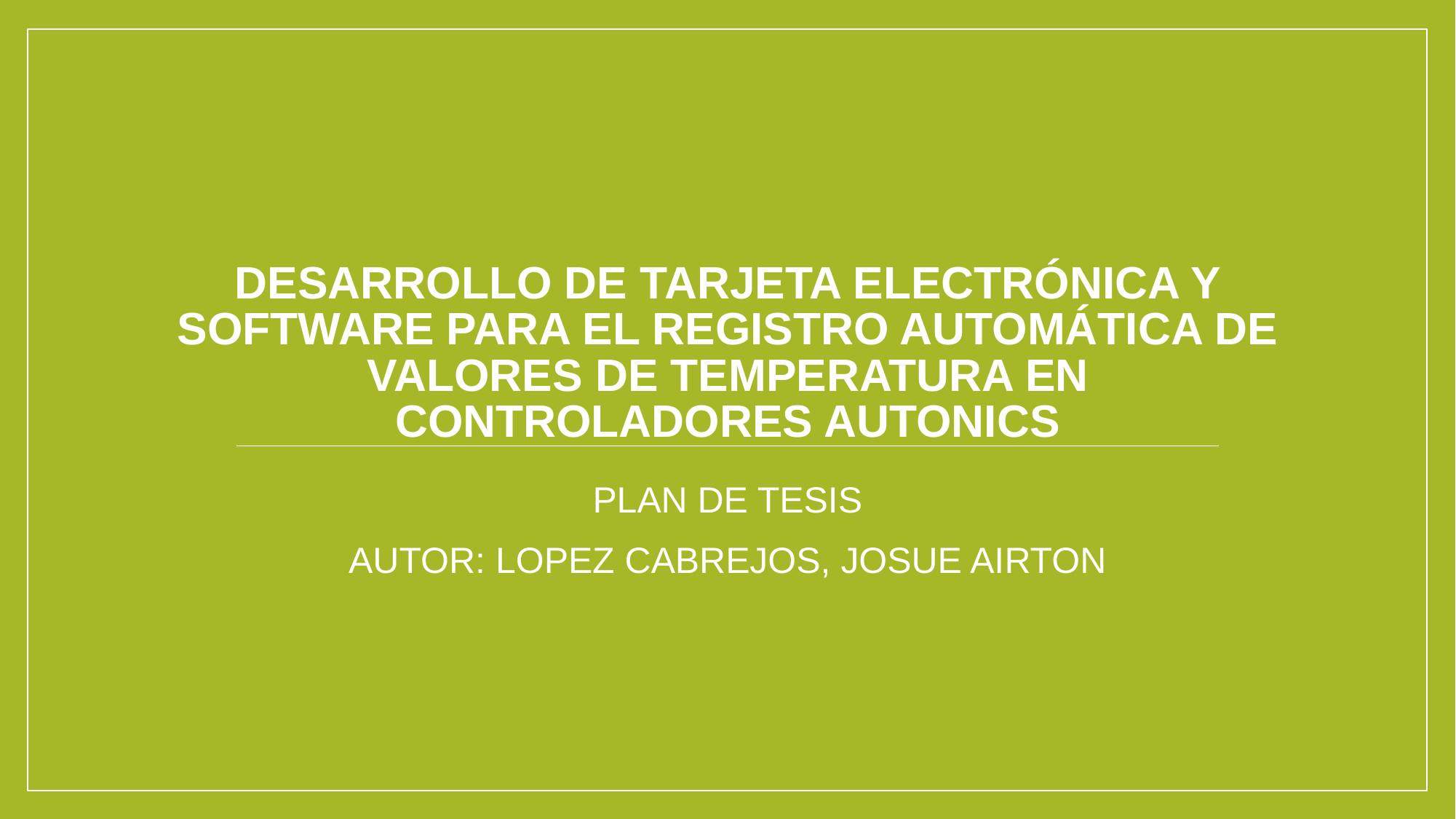

# Desarrollo de tarjeta electrónica y software para el registro automática de valores de temperatura en controladores Autonics
PLAN DE TESIS
AUTOR: LOPEZ CABREJOS, JOSUE AIRTON